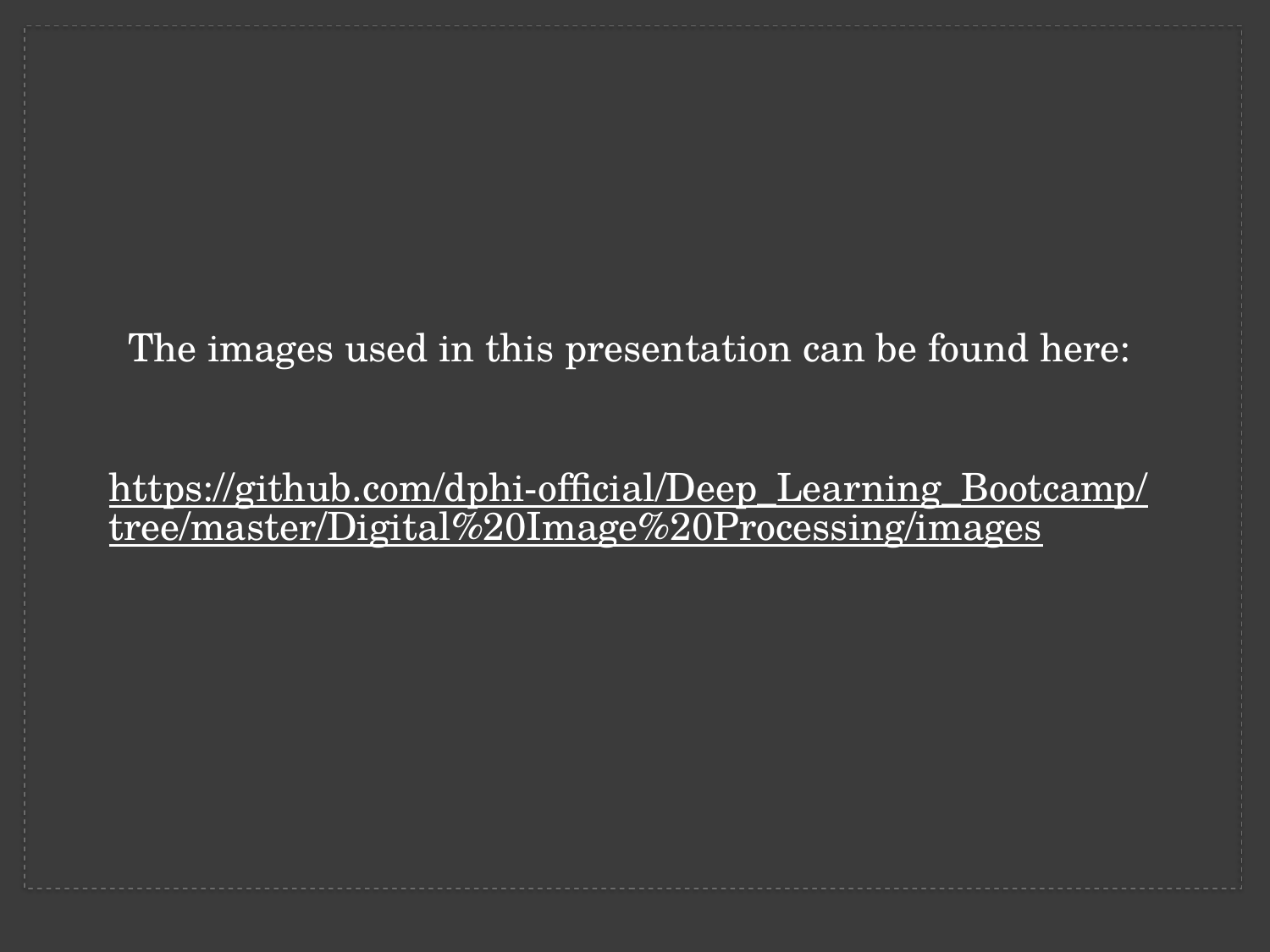

The images used in this presentation can be found here:

https://github.com/dphi-official/Deep_Learning_Bootcamp/tree/master/Digital%20Image%20Processing/images